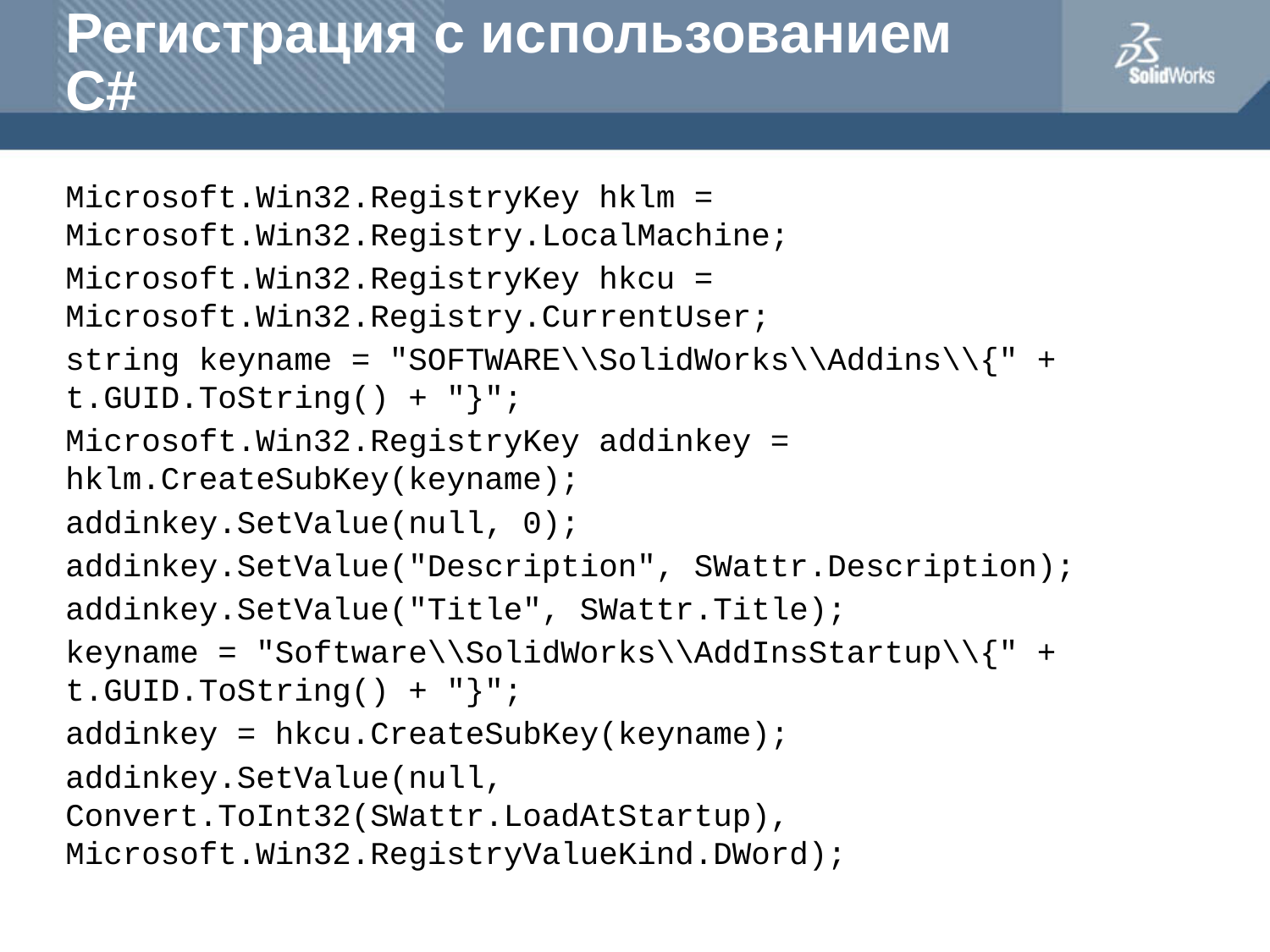

# Регистрация с использованием C#
Microsoft.Win32.RegistryKey hklm = Microsoft.Win32.Registry.LocalMachine;
Microsoft.Win32.RegistryKey hkcu = Microsoft.Win32.Registry.CurrentUser;
string keyname = "SOFTWARE\\SolidWorks\\Addins\\{" + t.GUID.ToString() + "}";
Microsoft.Win32.RegistryKey addinkey = hklm.CreateSubKey(keyname);
addinkey.SetValue(null, 0);
addinkey.SetValue("Description", SWattr.Description);
addinkey.SetValue("Title", SWattr.Title);
keyname = "Software\\SolidWorks\\AddInsStartup\\{" + t.GUID.ToString() + "}";
addinkey = hkcu.CreateSubKey(keyname);
addinkey.SetValue(null, Convert.ToInt32(SWattr.LoadAtStartup), Microsoft.Win32.RegistryValueKind.DWord);